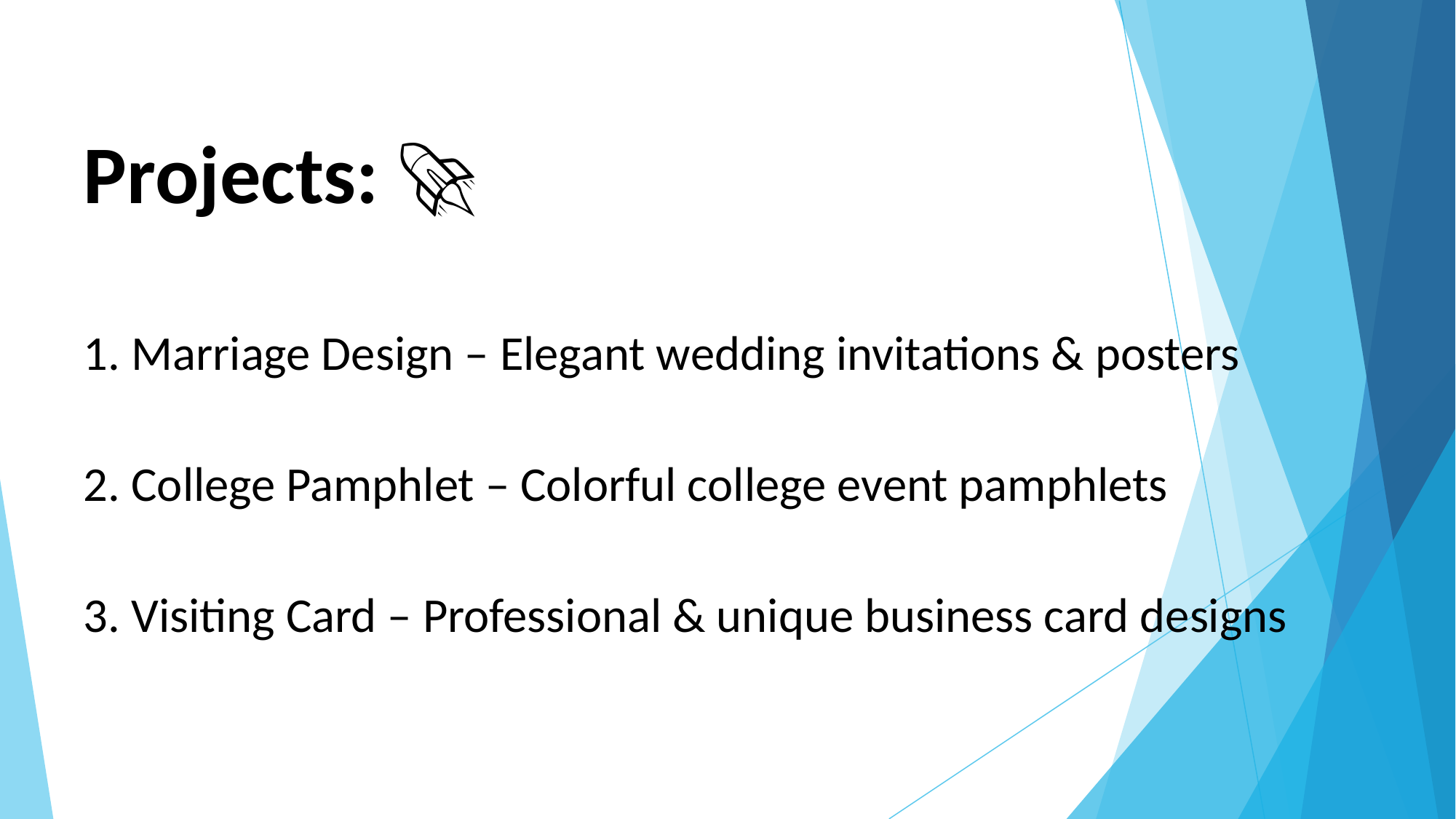

#
Projects: 🚀

1. Marriage Design – Elegant wedding invitations & posters

2. College Pamphlet – Colorful college event pamphlets

3. Visiting Card – Professional & unique business card designs